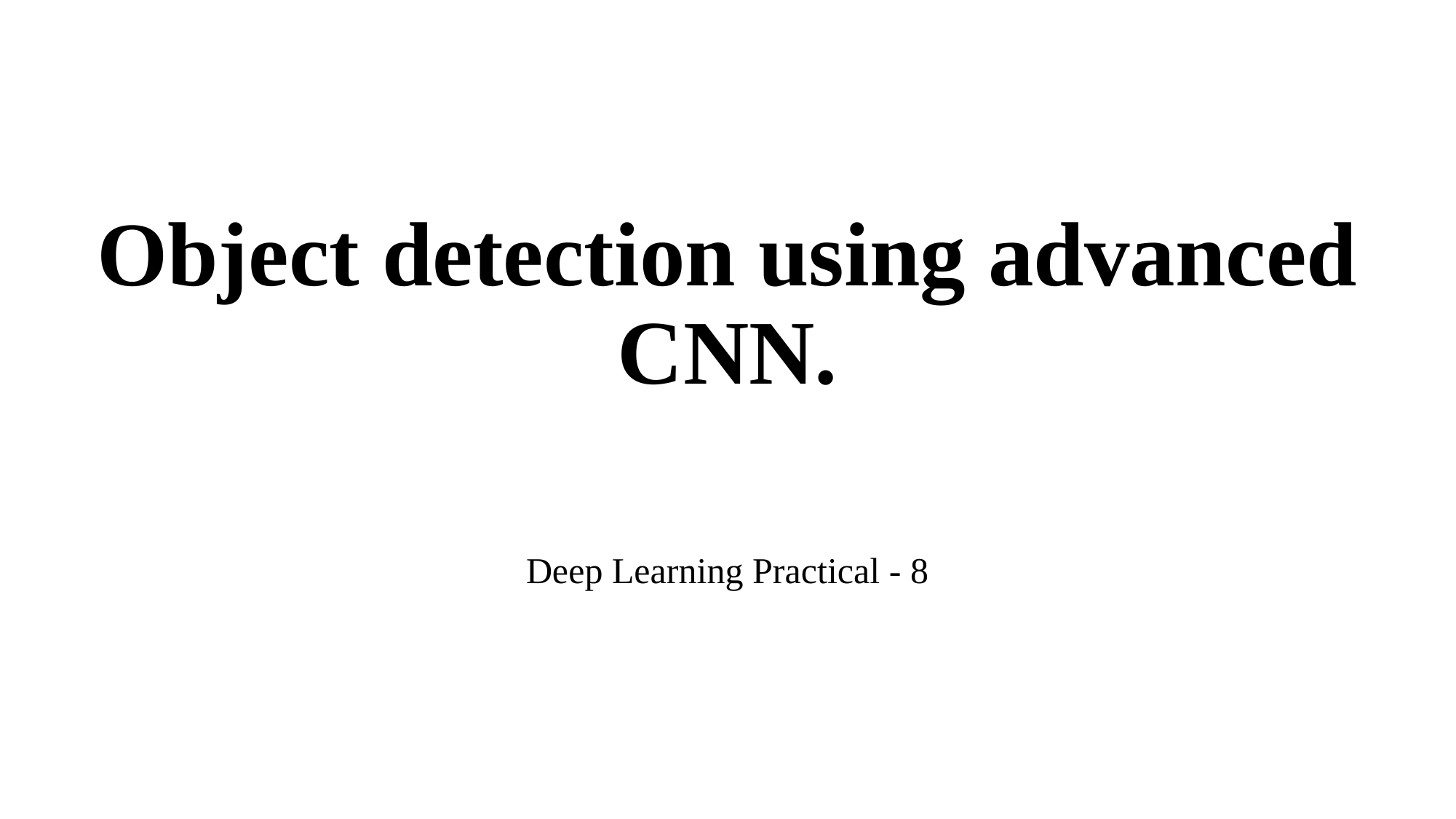

# Object detection using advanced CNN.
Deep Learning Practical - 8